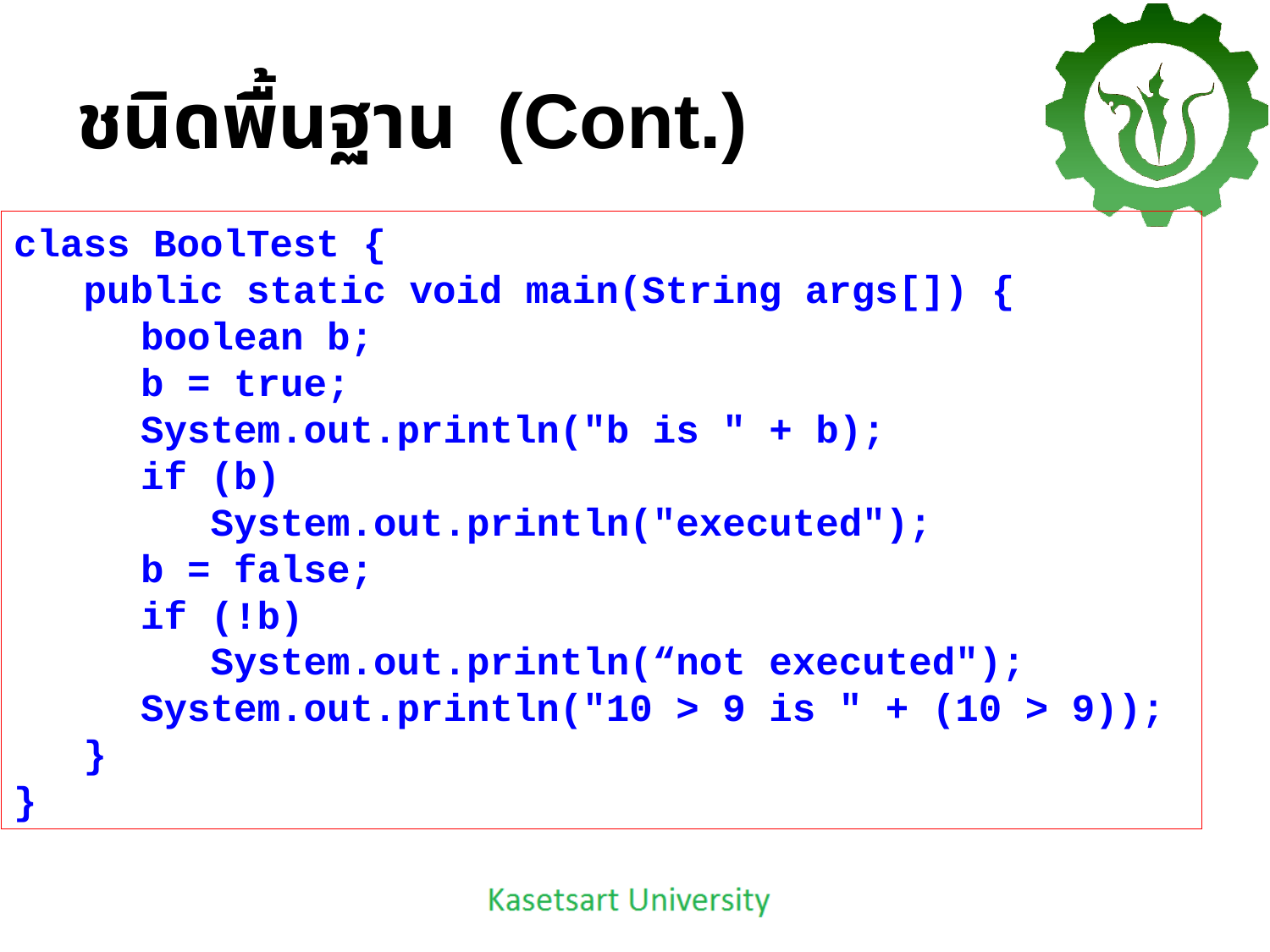

# ชนิดพื้นฐาน  (Cont.)

class BoolTest {
   public static void main(String args[]) {
	boolean b;
	b = true;
	System.out.println("b is " + b);
	if (b)
	   System.out.println("executed");
	b = false;
	if (!b)
	   System.out.println(“not executed");
	System.out.println("10 > 9 is " + (10 > 9));
   }
}